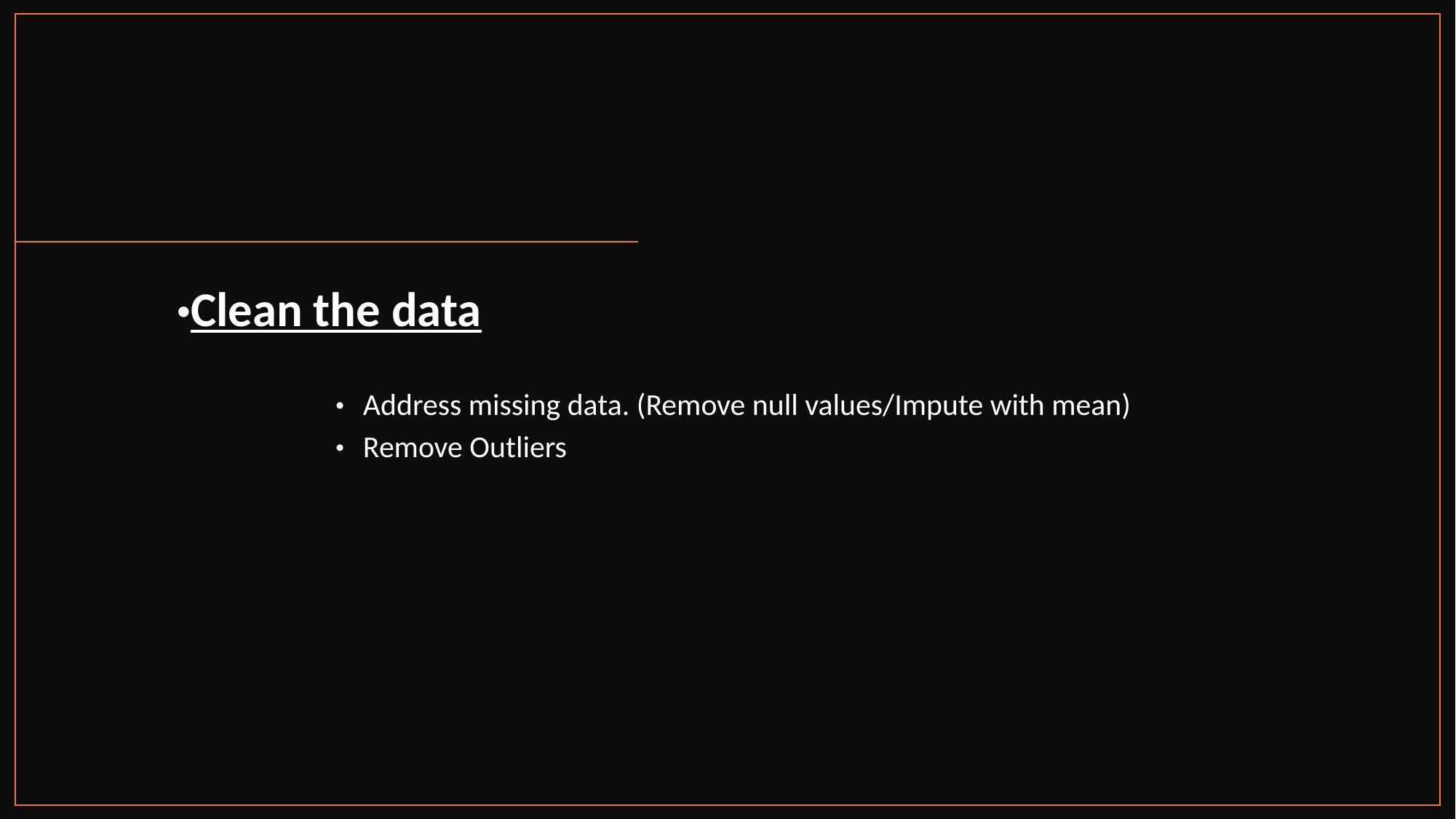

Clean the data

Address missing data. (Remove null values/Impute with mean)
Remove Outliers